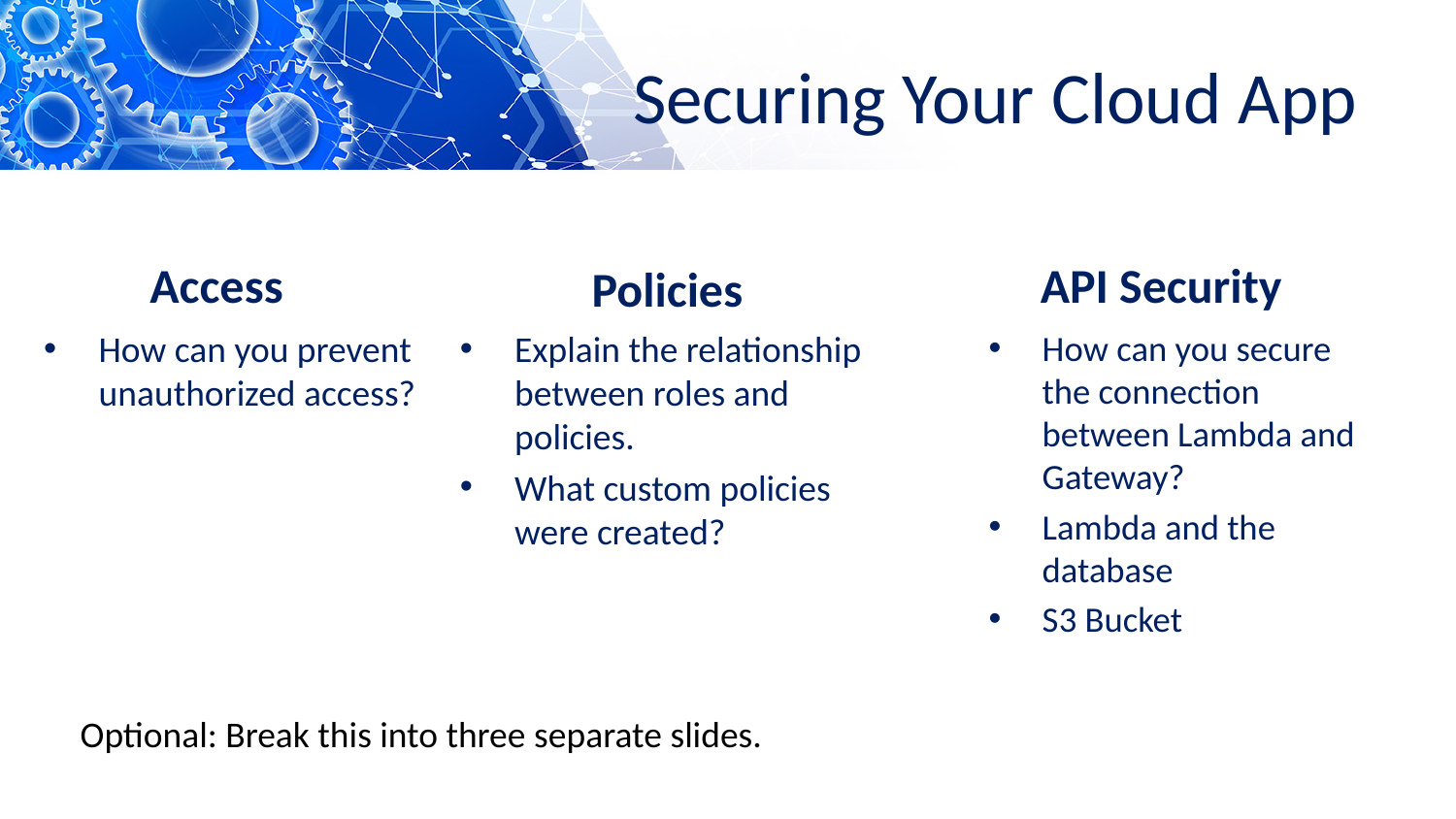

# Securing Your Cloud App
Access
API Security
Policies
How can you prevent unauthorized access?

Explain the relationship between roles and policies.
What custom policies were created?
How can you secure the connection between Lambda and Gateway?
Lambda and the database
S3 Bucket
Optional: Break this into three separate slides.